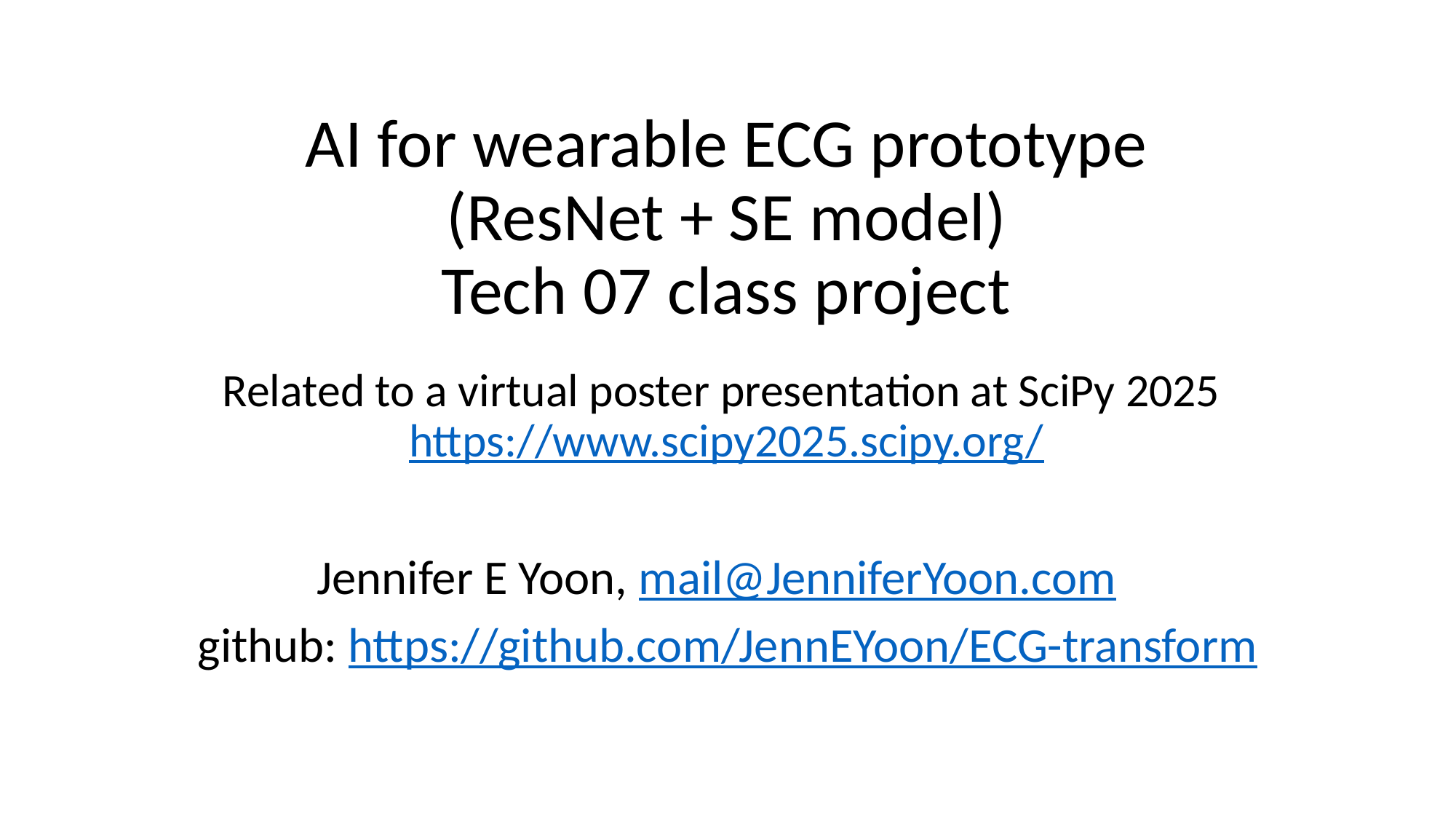

# AI for wearable ECG prototype (ResNet + SE model) Tech 07 class project Related to a virtual poster presentation at SciPy 2025 https://www.scipy2025.scipy.org/
Jennifer E Yoon, mail@JenniferYoon.com
github: https://github.com/JennEYoon/ECG-transform